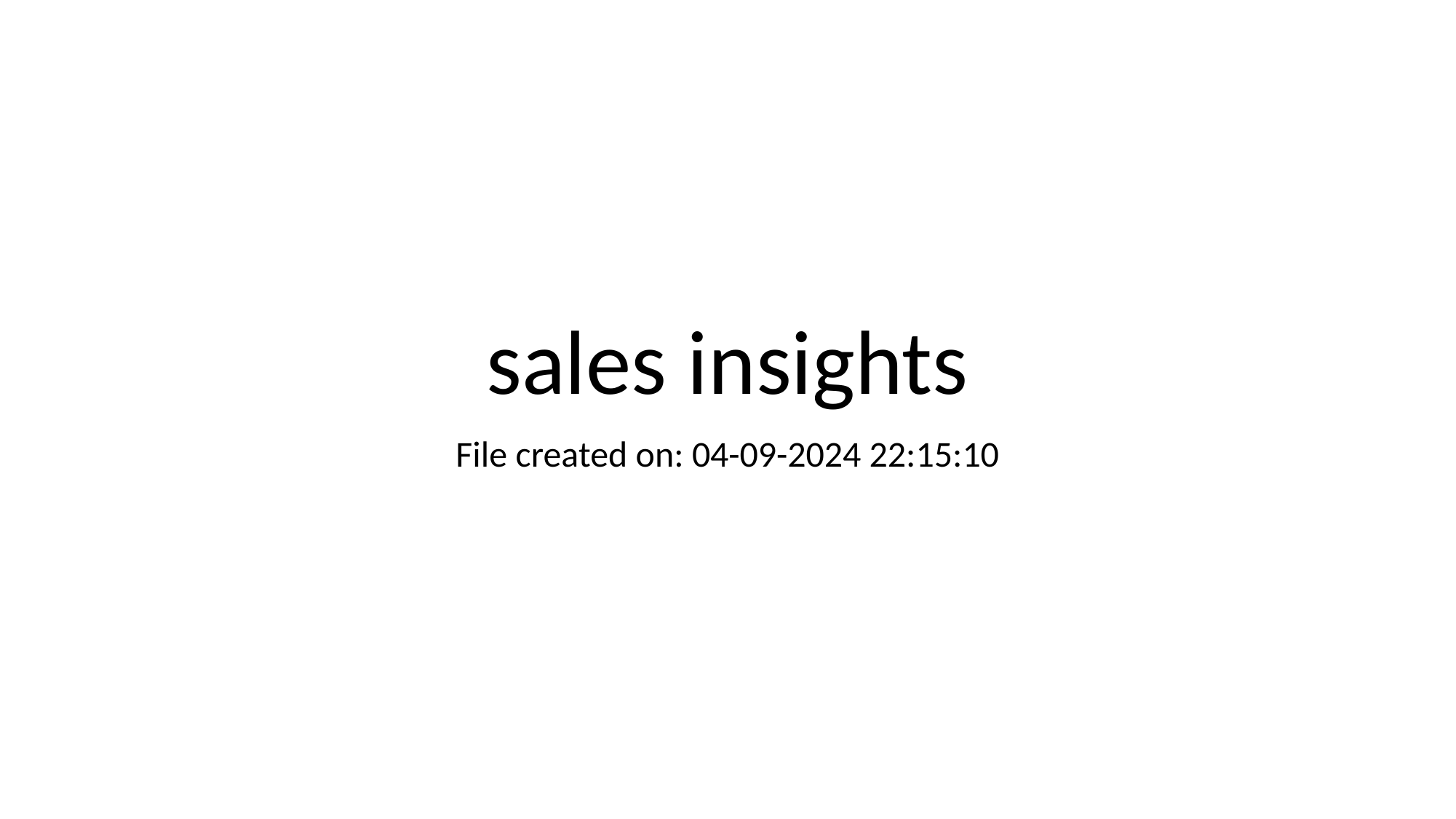

# sales insights
File created on: 04-09-2024 22:15:10